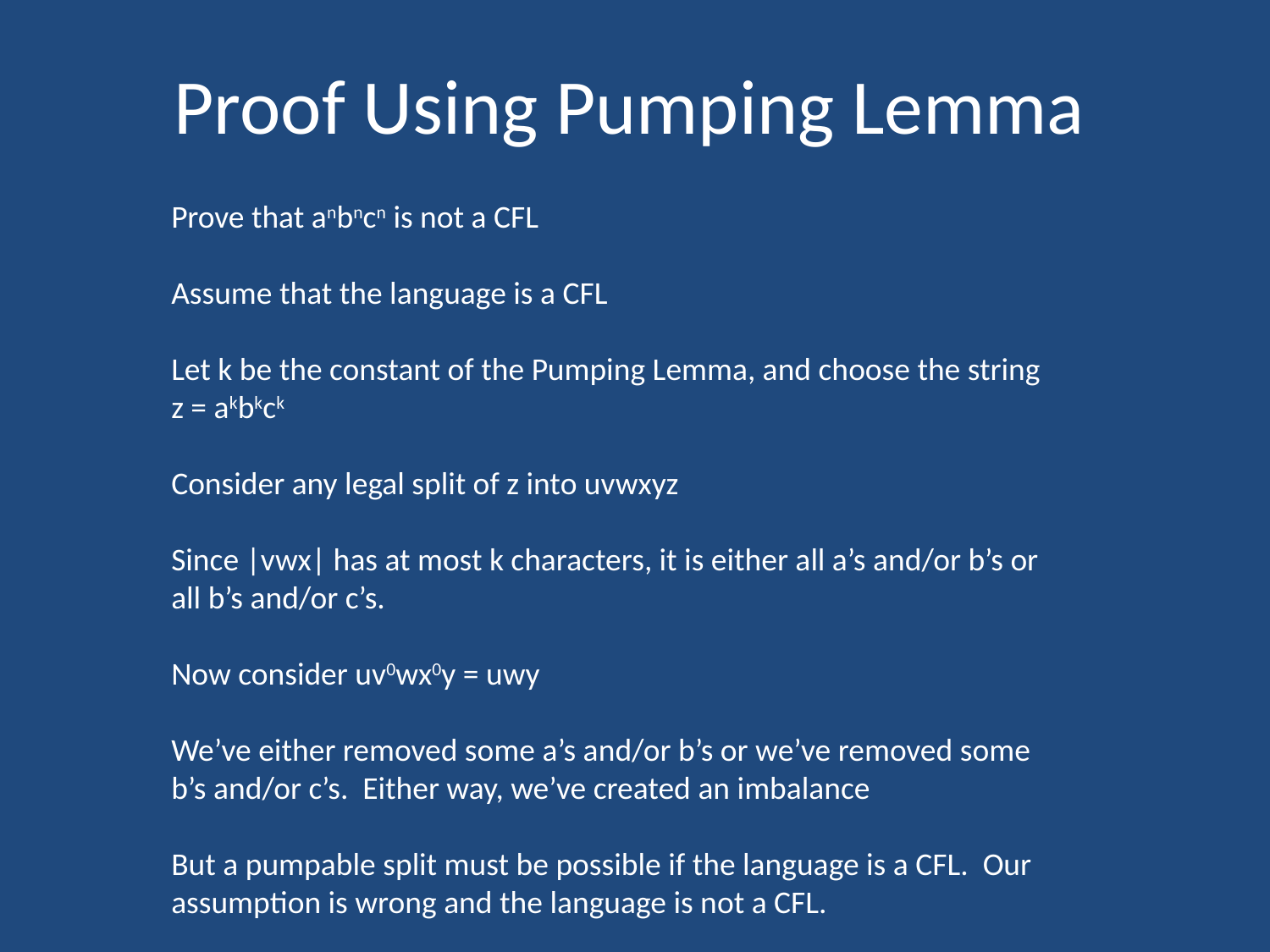

# Proof Using Pumping Lemma
Prove that anbncn is not a CFL

Assume that the language is a CFL

Let k be the constant of the Pumping Lemma, and choose the string z = akbkck

Consider any legal split of z into uvwxyz

Since |vwx| has at most k characters, it is either all a’s and/or b’s or all b’s and/or c’s.

Now consider uv0wx0y = uwy

We’ve either removed some a’s and/or b’s or we’ve removed some b’s and/or c’s.  Either way, we’ve created an imbalance

But a pumpable split must be possible if the language is a CFL.  Our assumption is wrong and the language is not a CFL.